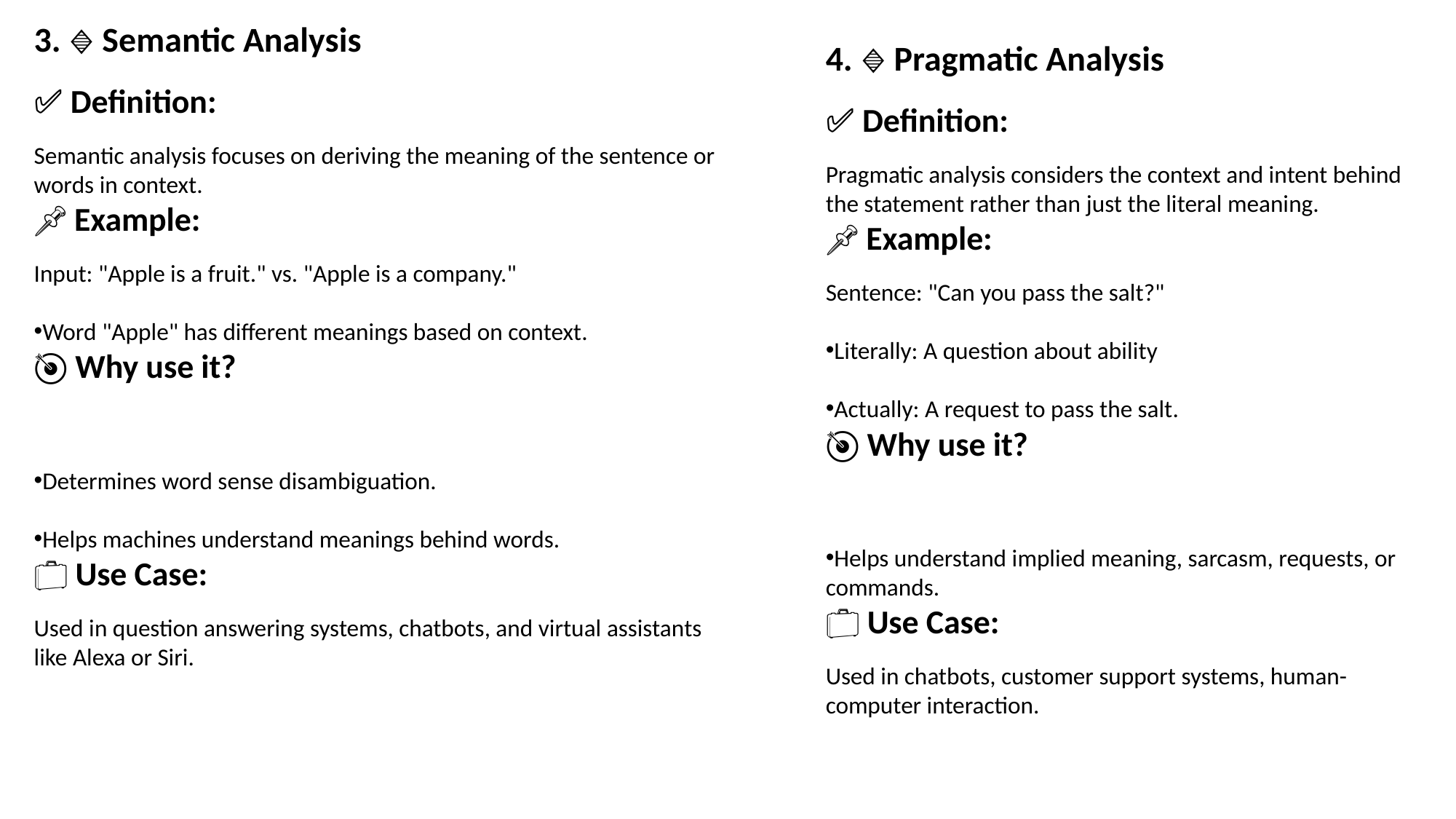

3. 🔹 Semantic Analysis
✅ Definition:
Semantic analysis focuses on deriving the meaning of the sentence or words in context.
📌 Example:
Input: "Apple is a fruit." vs. "Apple is a company."

Word "Apple" has different meanings based on context.
🎯 Why use it?

Determines word sense disambiguation.

Helps machines understand meanings behind words.
💼 Use Case:
Used in question answering systems, chatbots, and virtual assistants like Alexa or Siri.
4. 🔹 Pragmatic Analysis
✅ Definition:
Pragmatic analysis considers the context and intent behind the statement rather than just the literal meaning.
📌 Example:
Sentence: "Can you pass the salt?"

Literally: A question about ability

Actually: A request to pass the salt.
🎯 Why use it?

Helps understand implied meaning, sarcasm, requests, or commands.
💼 Use Case:
Used in chatbots, customer support systems, human-computer interaction.